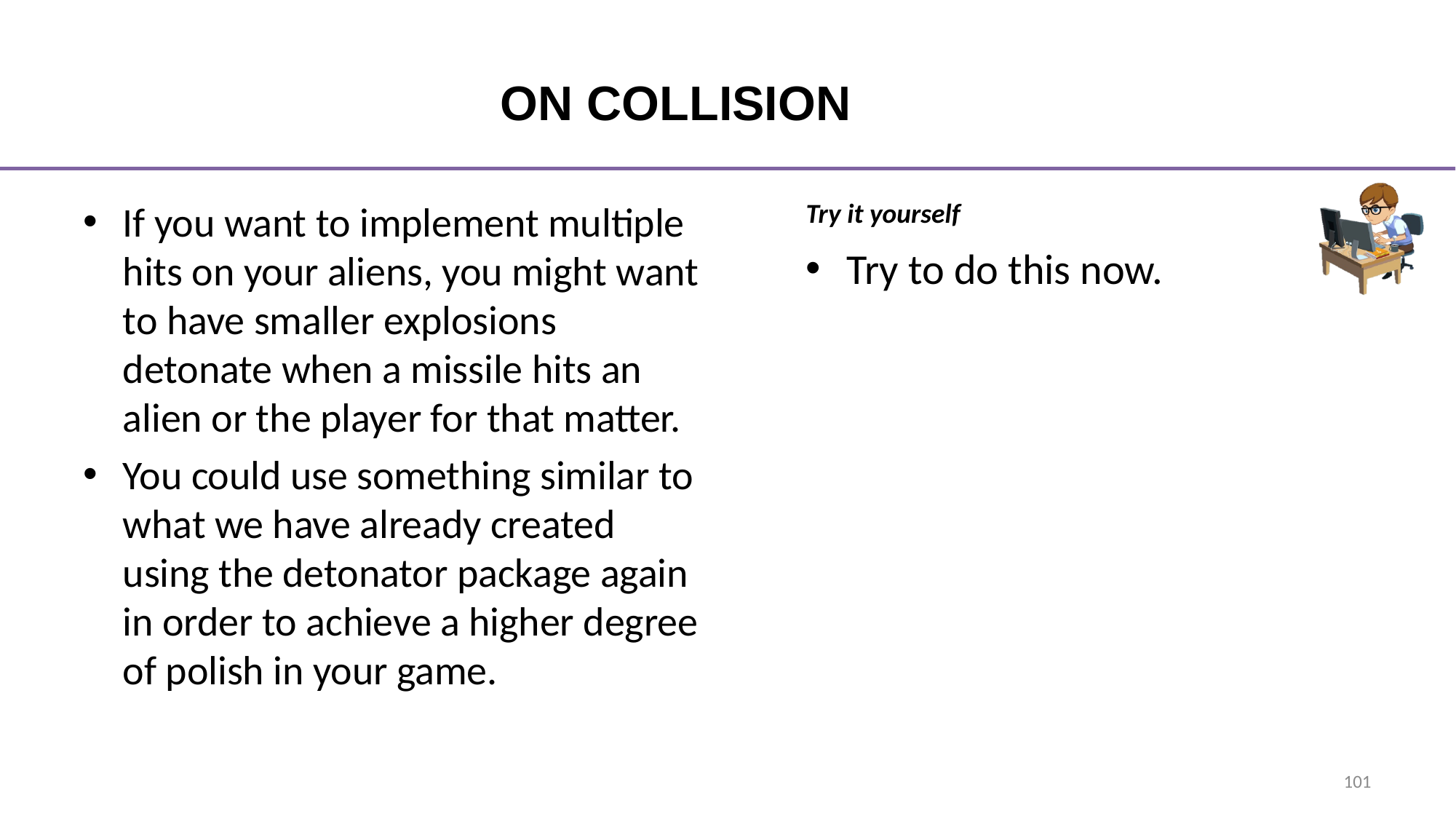

# On Collision
If you want to implement multiple hits on your aliens, you might want to have smaller explosions detonate when a missile hits an alien or the player for that matter.
You could use something similar to what we have already created using the detonator package again in order to achieve a higher degree of polish in your game.

Try to do this now.

101